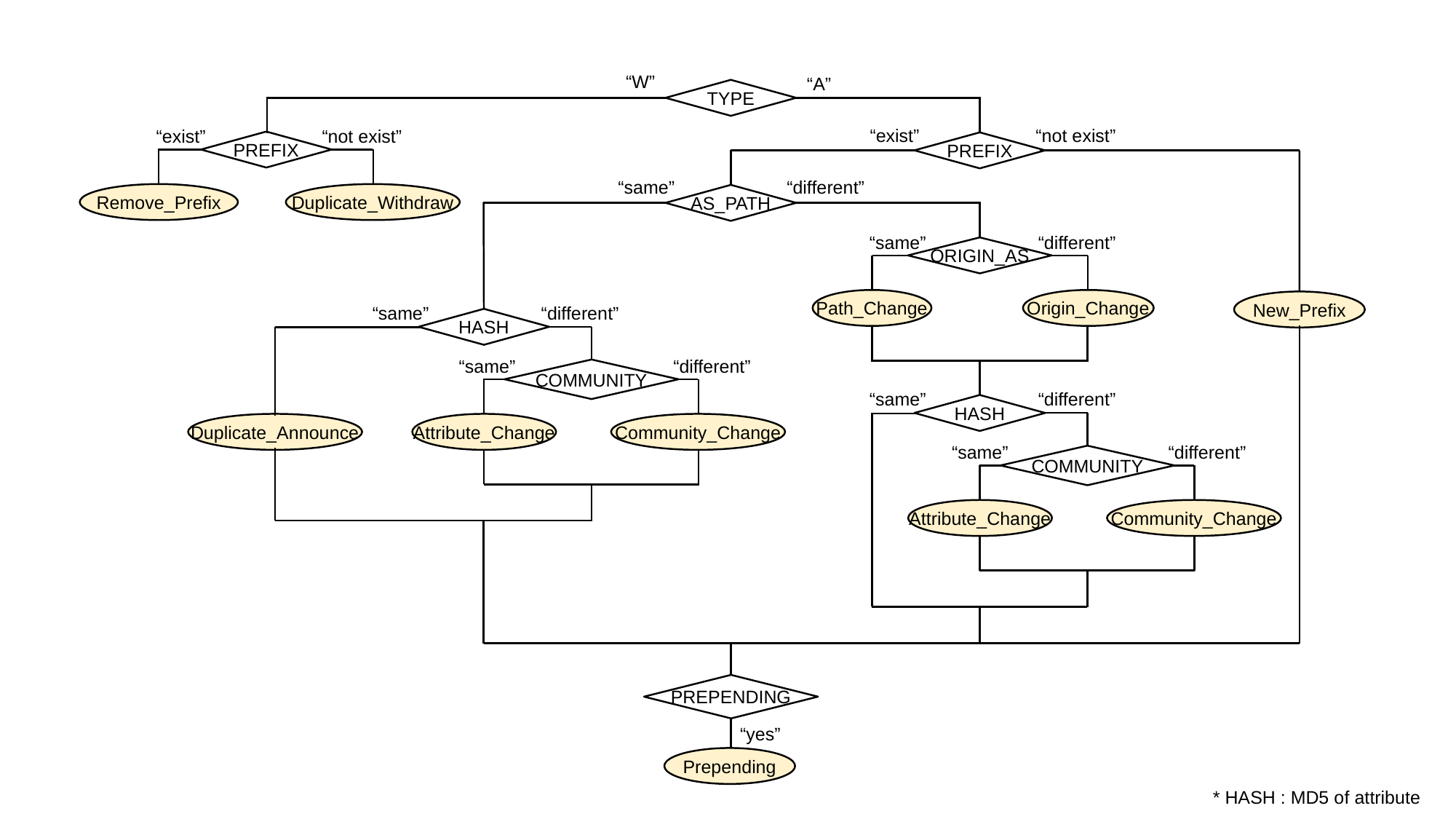

“W”
“A”
TYPE
“exist”
“not exist”
“exist”
“not exist”
PREFIX
PREFIX
“same”
“different”
Remove_Prefix
Duplicate_Withdraw
AS_PATH
“same”
“different”
ORIGIN_AS
Path_Change
Origin_Change
New_Prefix
“same”
“different”
HASH
“same”
“different”
COMMUNITY
“same”
“different”
HASH
Duplicate_Announce
Attribute_Change
Community_Change
“same”
“different”
COMMUNITY
Attribute_Change
Community_Change
PREPENDING
“yes”
Prepending
* HASH : MD5 of attribute